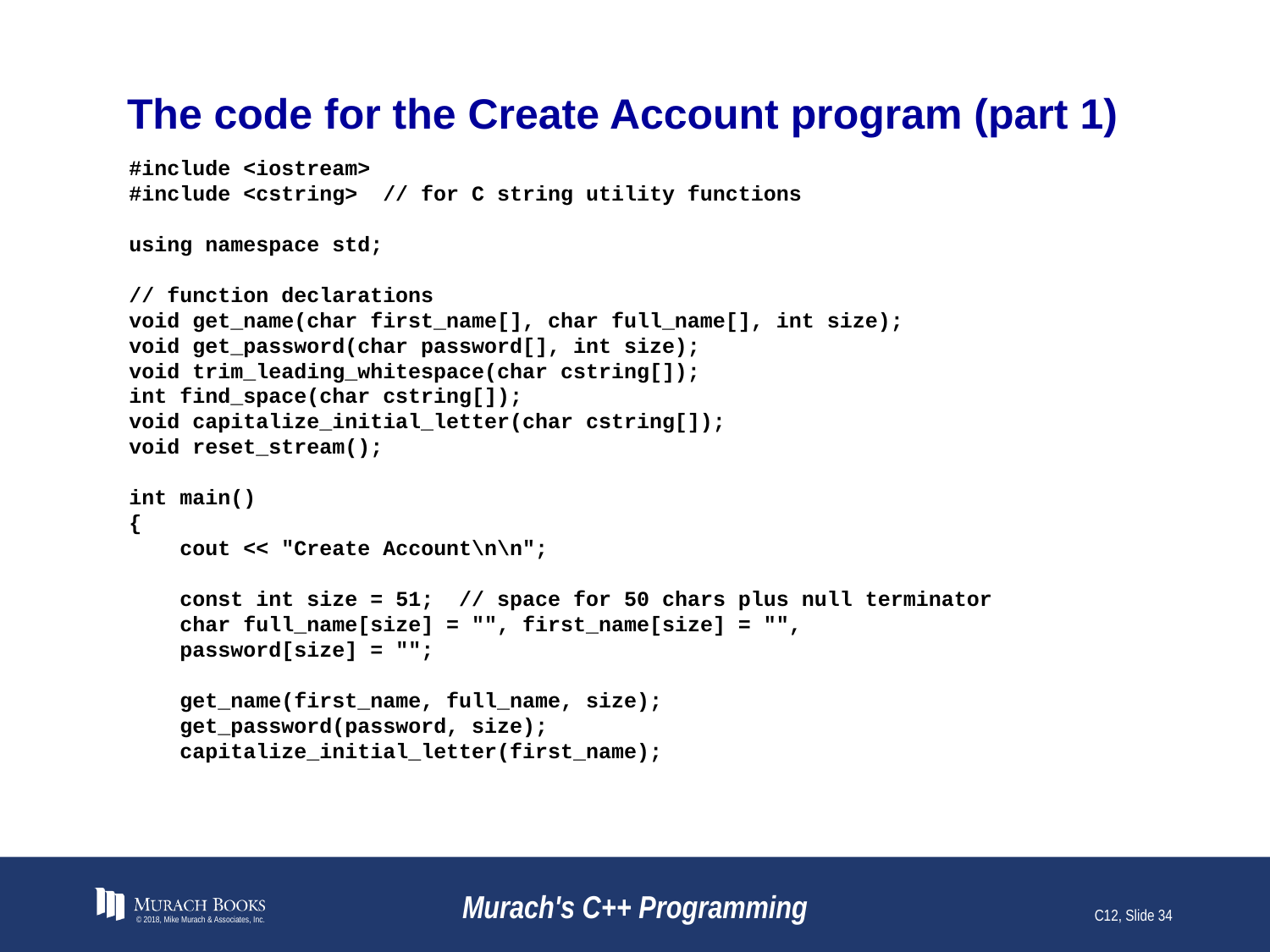

# The code for the Create Account program (part 1)
#include <iostream>
#include <cstring>  // for C string utility functions

using namespace std;

// function declarations
void get_name(char first_name[], char full_name[], int size);
void get_password(char password[], int size);
void trim_leading_whitespace(char cstring[]);
int find_space(char cstring[]);
void capitalize_initial_letter(char cstring[]);
void reset_stream();

int main()
{
    cout << "Create Account\n\n";

    const int size = 51;  // space for 50 chars plus null terminator
    char full_name[size] = "", first_name[size] = "",
    password[size] = "";

    get_name(first_name, full_name, size);
    get_password(password, size);
    capitalize_initial_letter(first_name);

© 2018, Mike Murach & Associates, Inc.
Murach's C++ Programming

C12, Slide 34